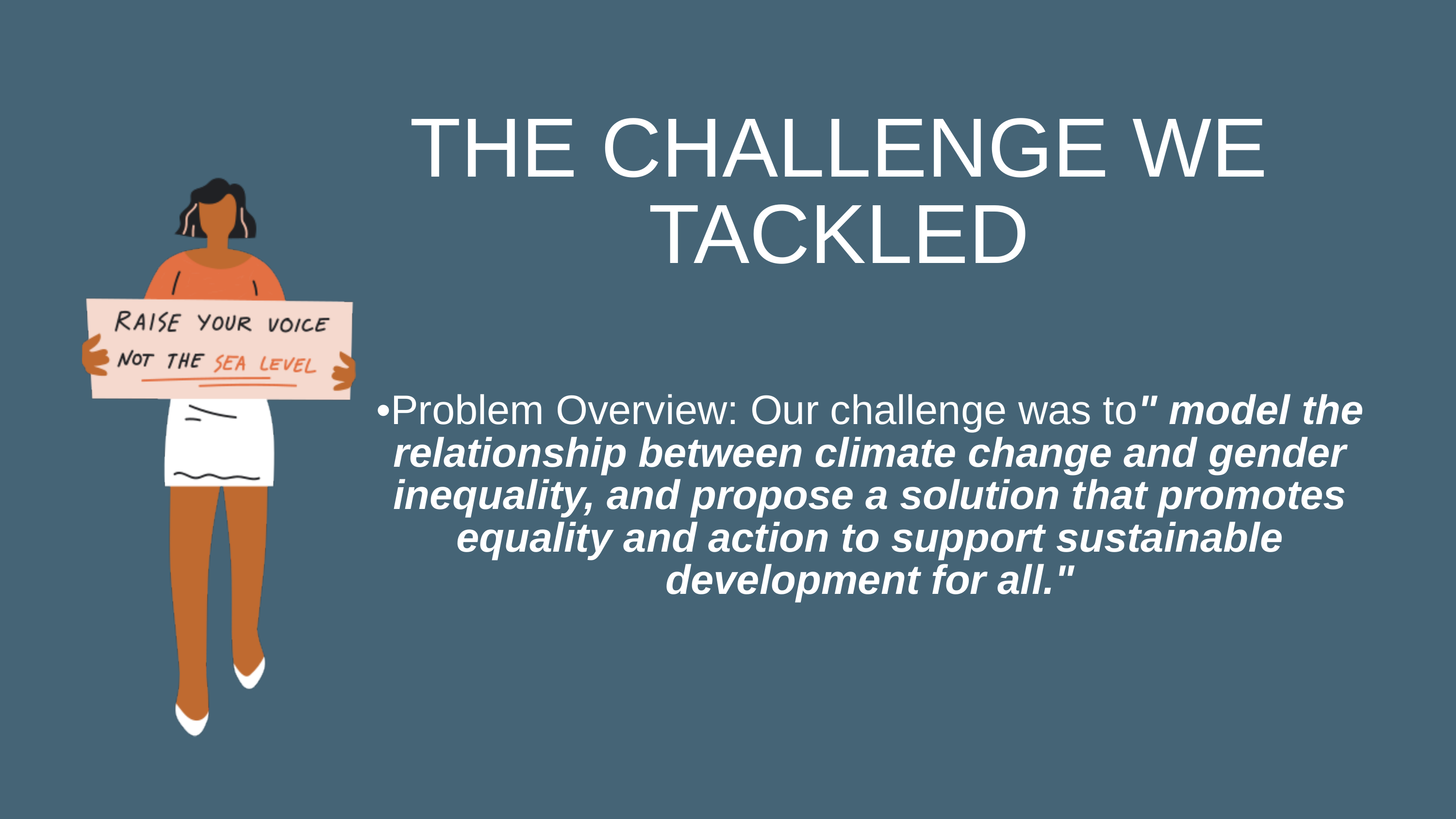

THE CHALLENGE WE TACKLED

•Problem Overview: Our challenge was to" model the relationship between climate change and gender inequality, and propose a solution that promotes equality and action to support sustainable development for all."